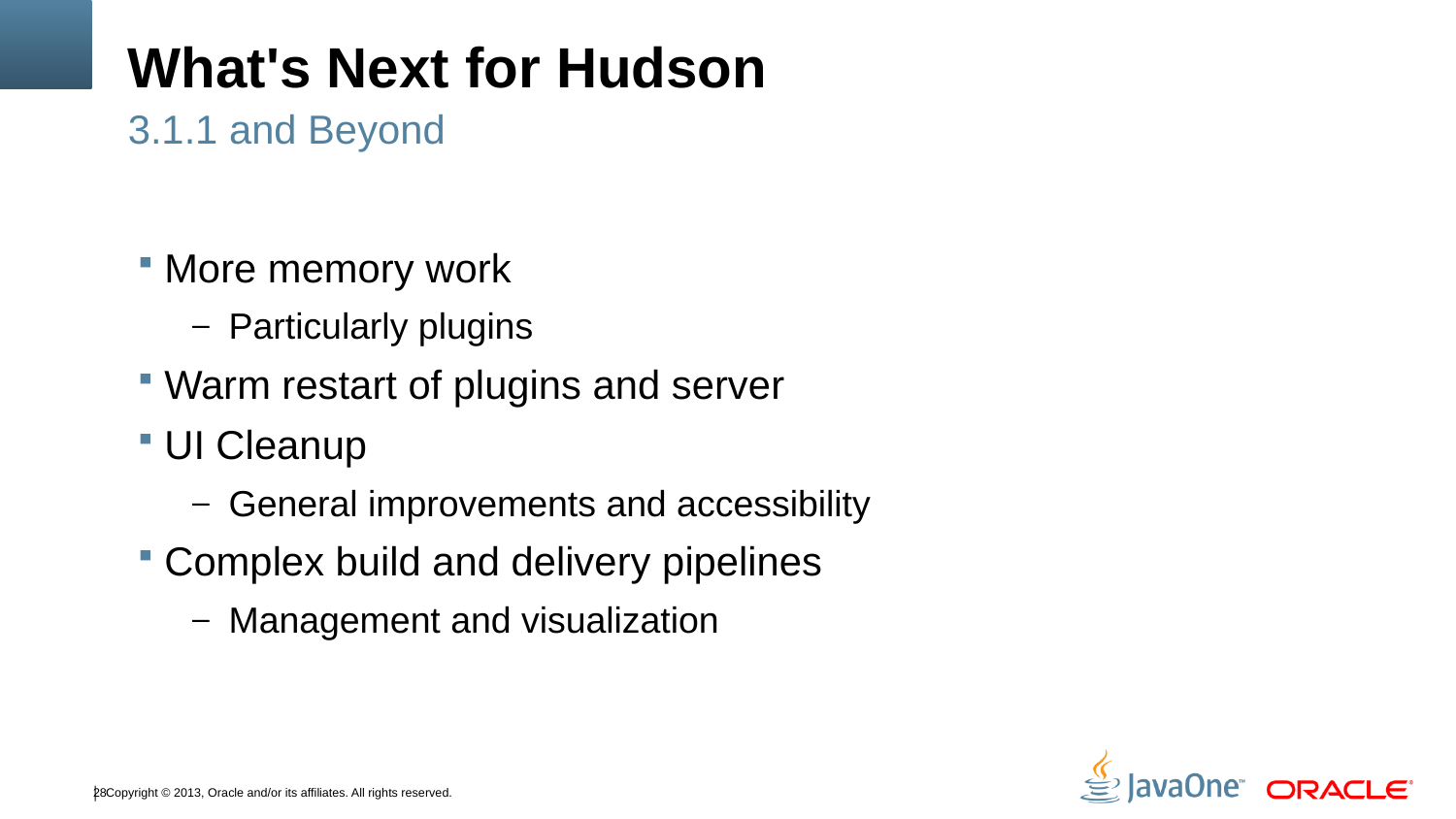

# What's Next for Hudson
3.1.1 and Beyond
More memory work
Particularly plugins
Warm restart of plugins and server
UI Cleanup
General improvements and accessibility
Complex build and delivery pipelines
Management and visualization